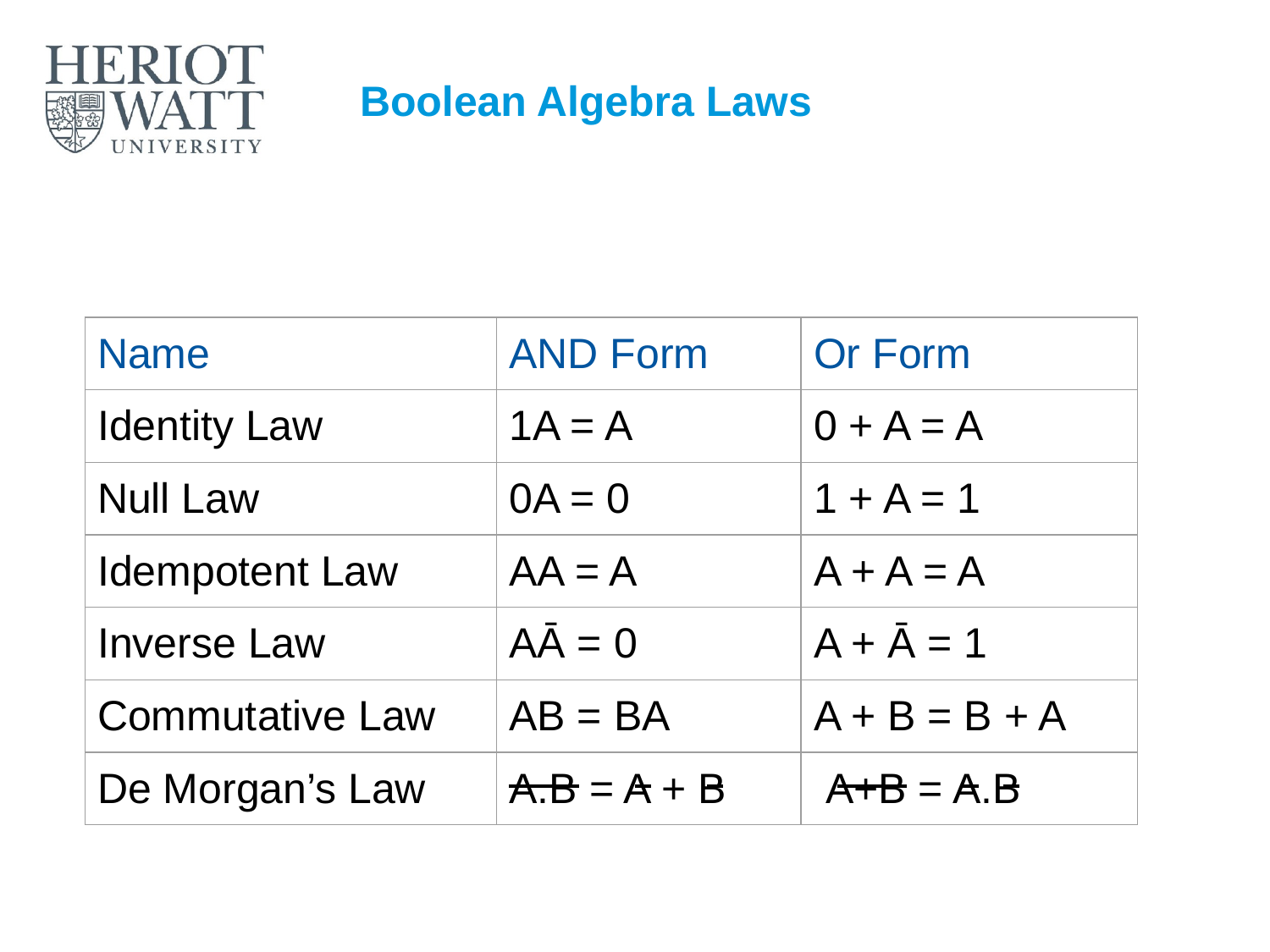

# Boolean Algebra Laws
| Name | AND Form | Or Form |
| --- | --- | --- |
| Identity Law | 1A = A | 0 + A = A |
| Null Law | 0A = 0 | 1 + A = 1 |
| Idempotent Law | AA = A | A + A = A |
| Inverse Law | AĀ = 0 | A + Ā = 1 |
| Commutative Law | AB = BA | A + B = B + A |
| De Morgan’s Law | A.B = A + B | A+B = A.B |